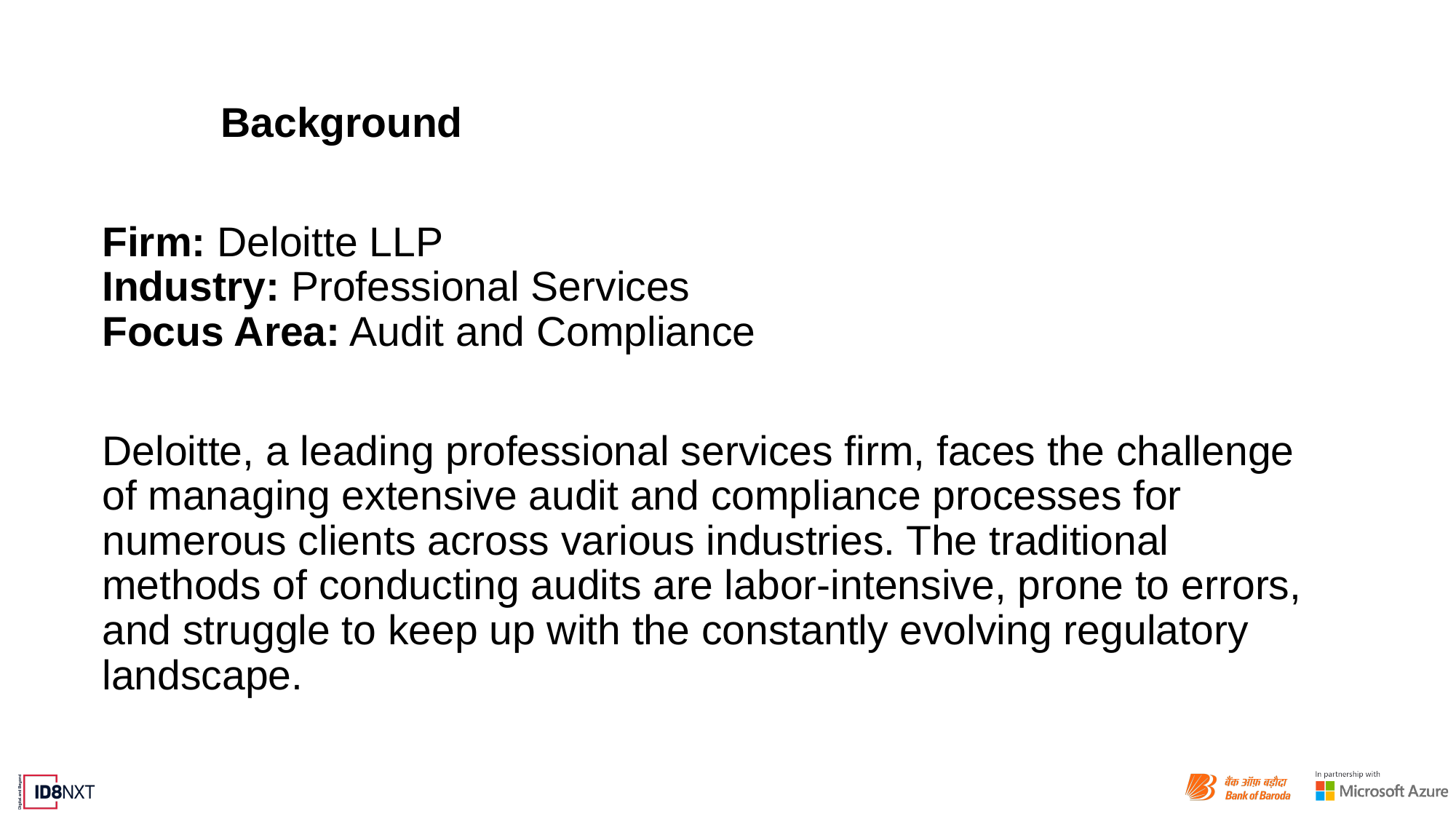

Background

Firm: Deloitte LLP
Industry: Professional Services
Focus Area: Audit and Compliance

Deloitte, a leading professional services firm, faces the challenge of managing extensive audit and compliance processes for numerous clients across various industries. The traditional methods of conducting audits are labor-intensive, prone to errors, and struggle to keep up with the constantly evolving regulatory landscape.